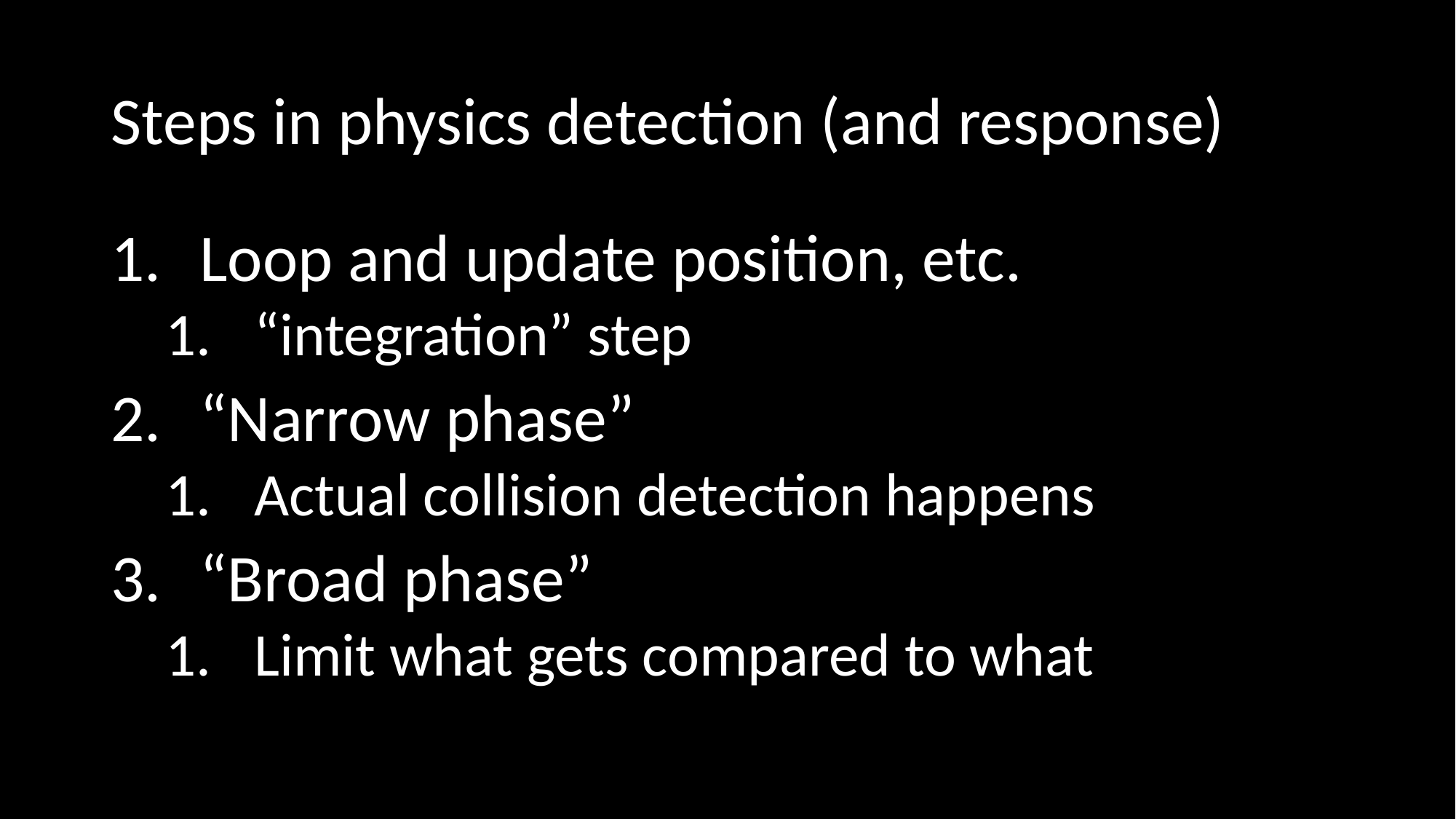

# Steps in physics detection (and response)
Loop and update position, etc.
“integration” step
“Narrow phase”
Actual collision detection happens
“Broad phase”
Limit what gets compared to what